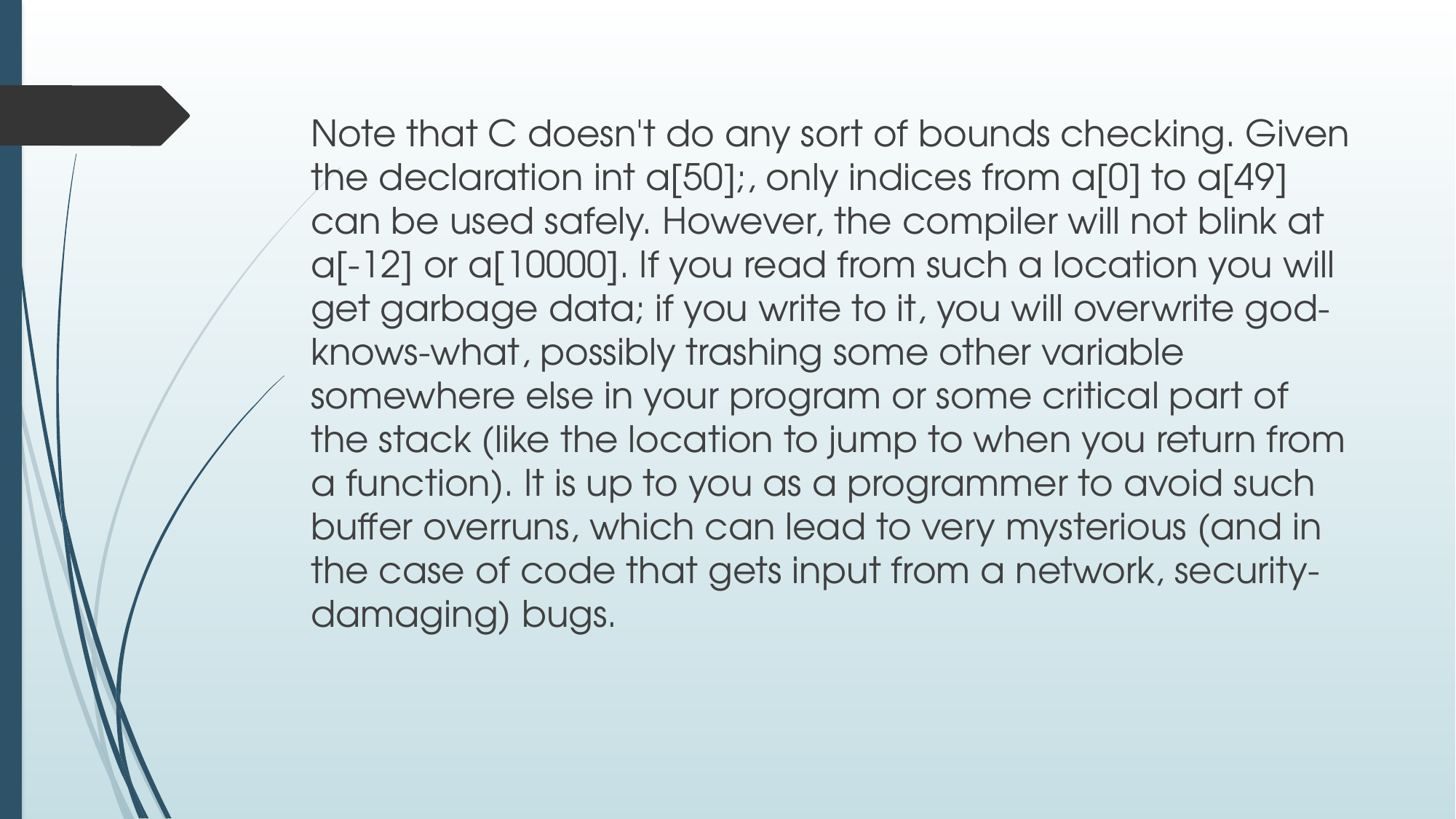

Note that C doesn't do any sort of bounds checking. Given the declaration int a[50];, only indices from a[0] to a[49] can be used safely. However, the compiler will not blink at a[-12] or a[10000]. If you read from such a location you will get garbage data; if you write to it, you will overwrite god-knows-what, possibly trashing some other variable somewhere else in your program or some critical part of the stack (like the location to jump to when you return from a function). It is up to you as a programmer to avoid such buffer overruns, which can lead to very mysterious (and in the case of code that gets input from a network, security-damaging) bugs.